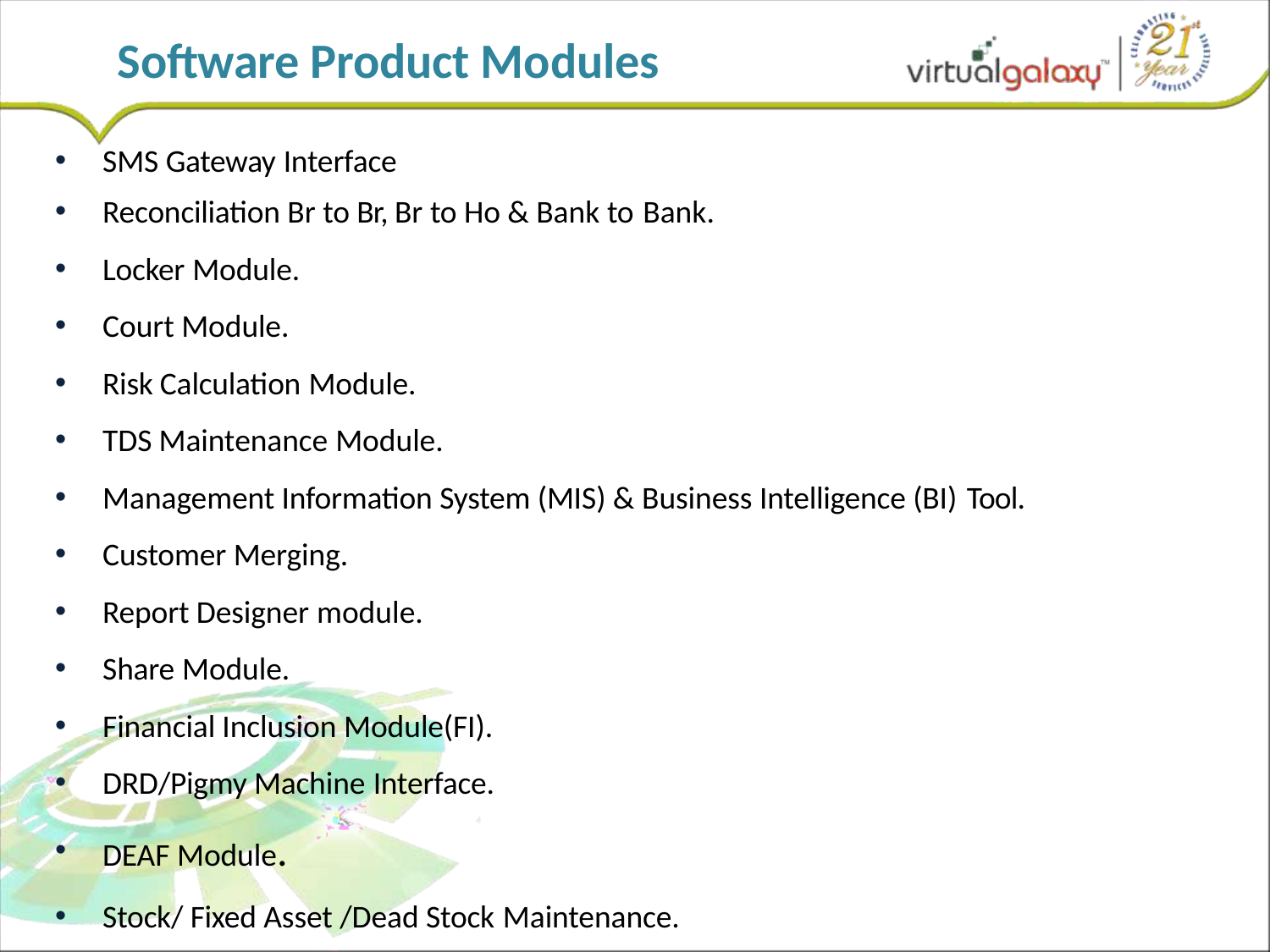

# Software Product Modules
SMS Gateway Interface
Reconciliation Br to Br, Br to Ho & Bank to Bank.
Locker Module.
Court Module.
Risk Calculation Module.
TDS Maintenance Module.
Management Information System (MIS) & Business Intelligence (BI) Tool.
Customer Merging.
Report Designer module.
Share Module.
Financial Inclusion Module(FI).
DRD/Pigmy Machine Interface.
DEAF Module.
Stock/ Fixed Asset /Dead Stock Maintenance.